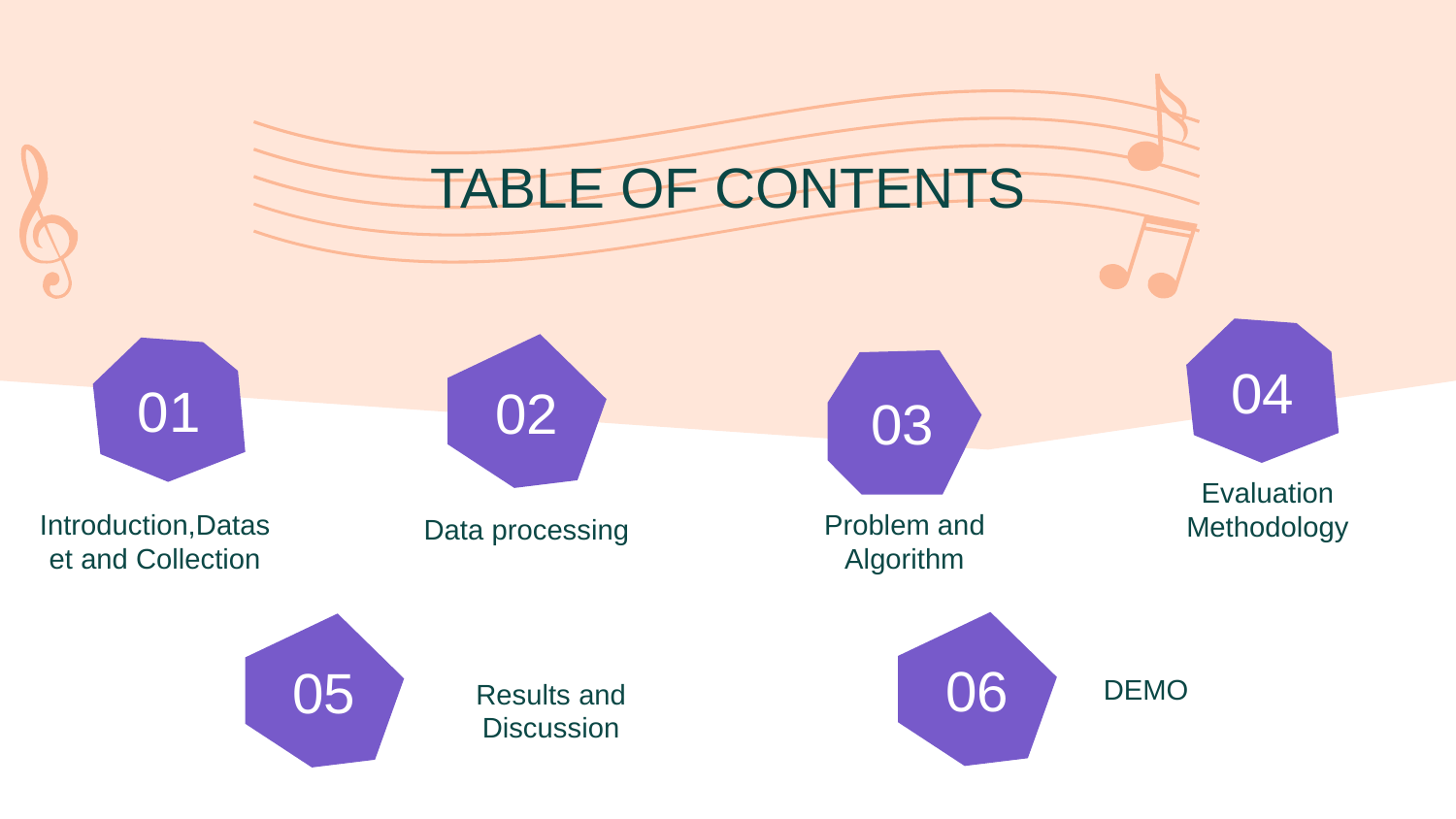

# TABLE OF CONTENTS

04

01
02
03
Evaluation Methodology
Data processing
Problem and Algorithm
Introduction,Dataset and Collection

DEMO
06
05
Results and Discussion